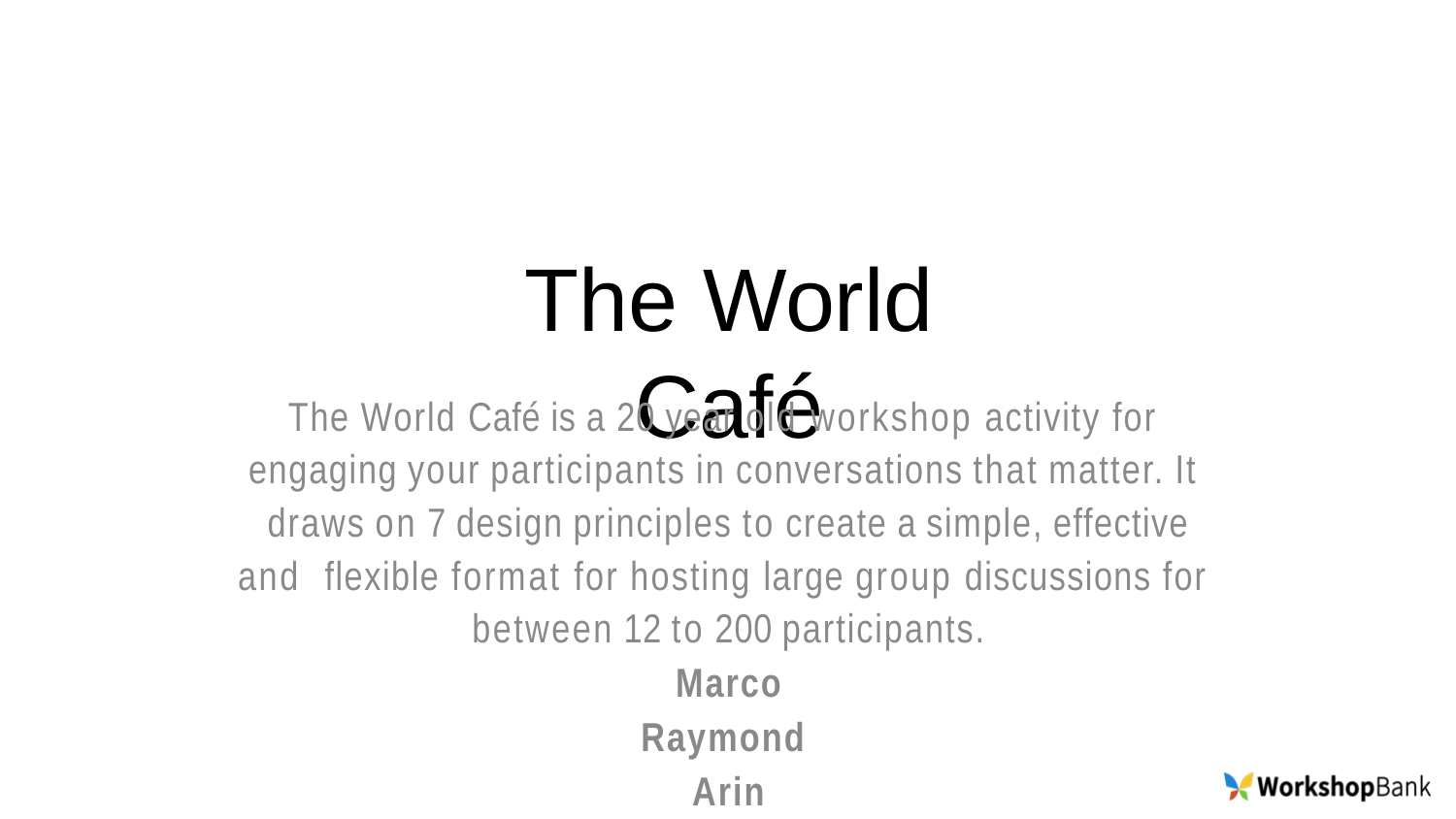

# The World Café
The World Café is a 20 year old workshop activity for  engaging your participants in conversations that matter. It  draws on 7 design principles to create a simple, effective and  flexible format for hosting large group discussions for  between 12 to 200 participants.
Marco
Raymond
Arin